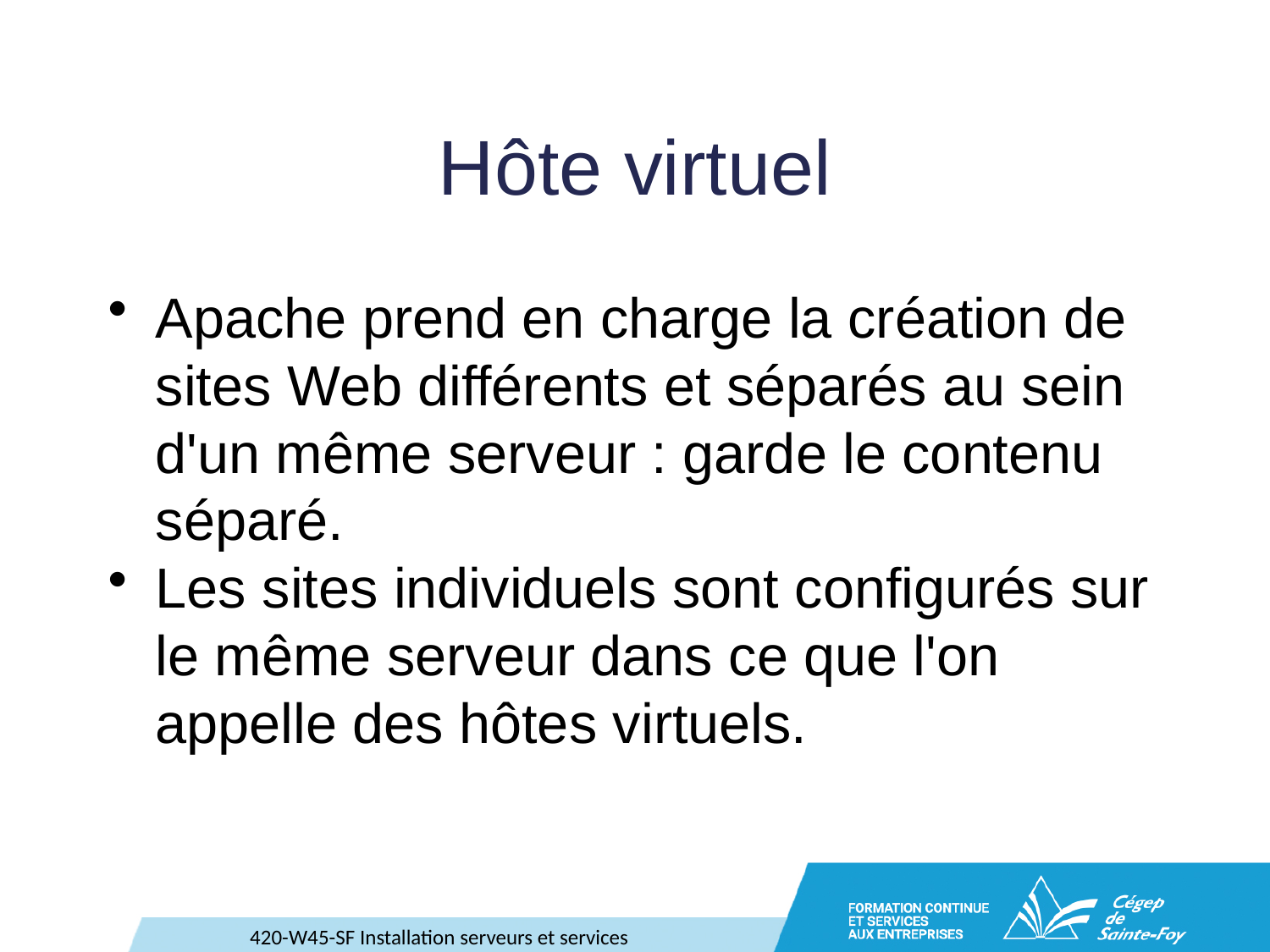

# Hôte virtuel
Apache prend en charge la création de sites Web différents et séparés au sein d'un même serveur : garde le contenu séparé.
Les sites individuels sont configurés sur le même serveur dans ce que l'on appelle des hôtes virtuels.